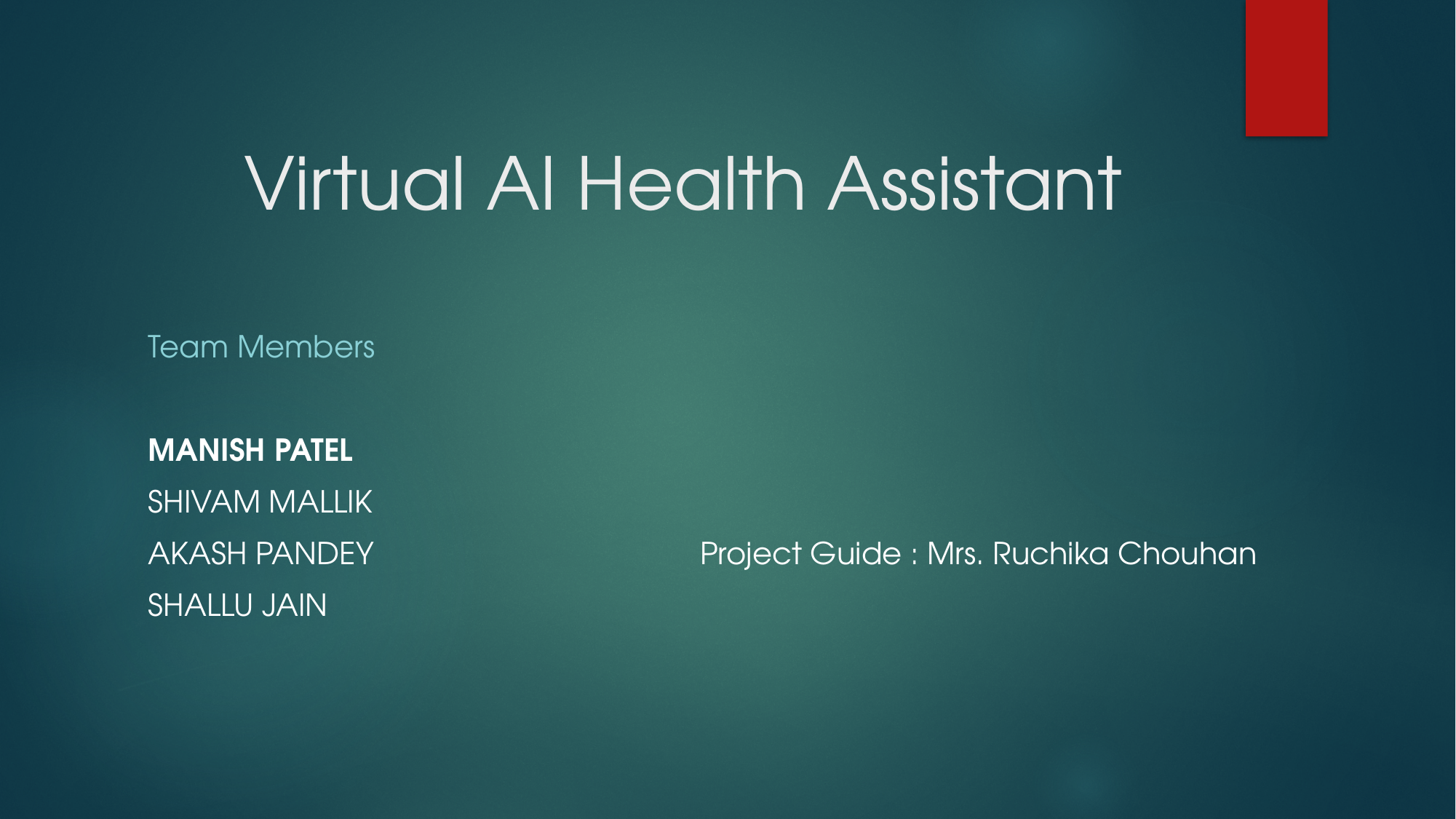

# Virtual AI Health Assistant
Team Members

Manish Patel
SHIVAM MALLIK
AKASH PANDEY                                       Project Guide : Mrs. Ruchika Chouhan
SHALLU JAIN